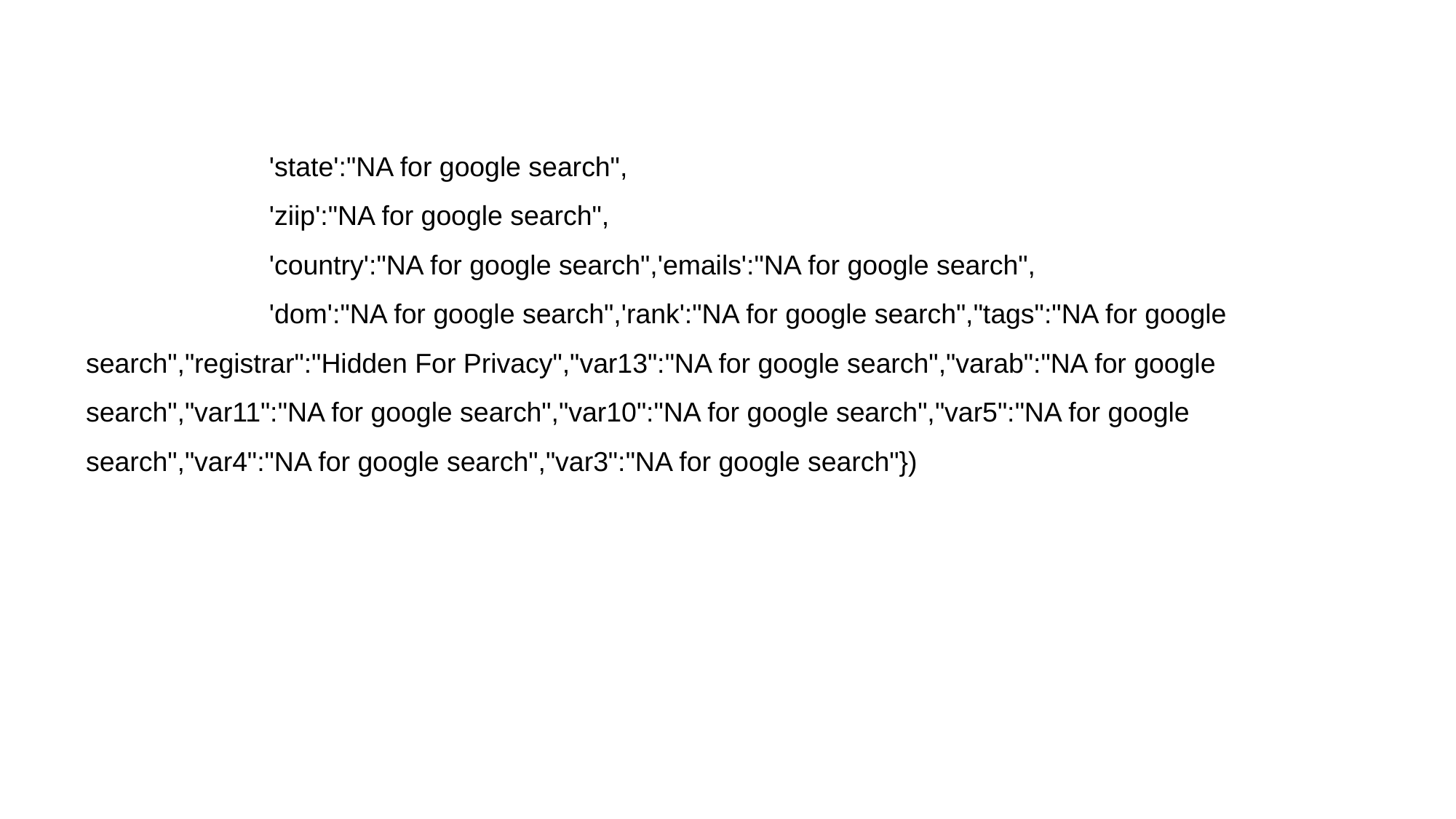

'state':"NA for google search",
                        'ziip':"NA for google search",
                        'country':"NA for google search",'emails':"NA for google search",
                        'dom':"NA for google search",'rank':"NA for google search","tags":"NA for google search","registrar":"Hidden For Privacy","var13":"NA for google search","varab":"NA for google search","var11":"NA for google search","var10":"NA for google search","var5":"NA for google search","var4":"NA for google search","var3":"NA for google search"})